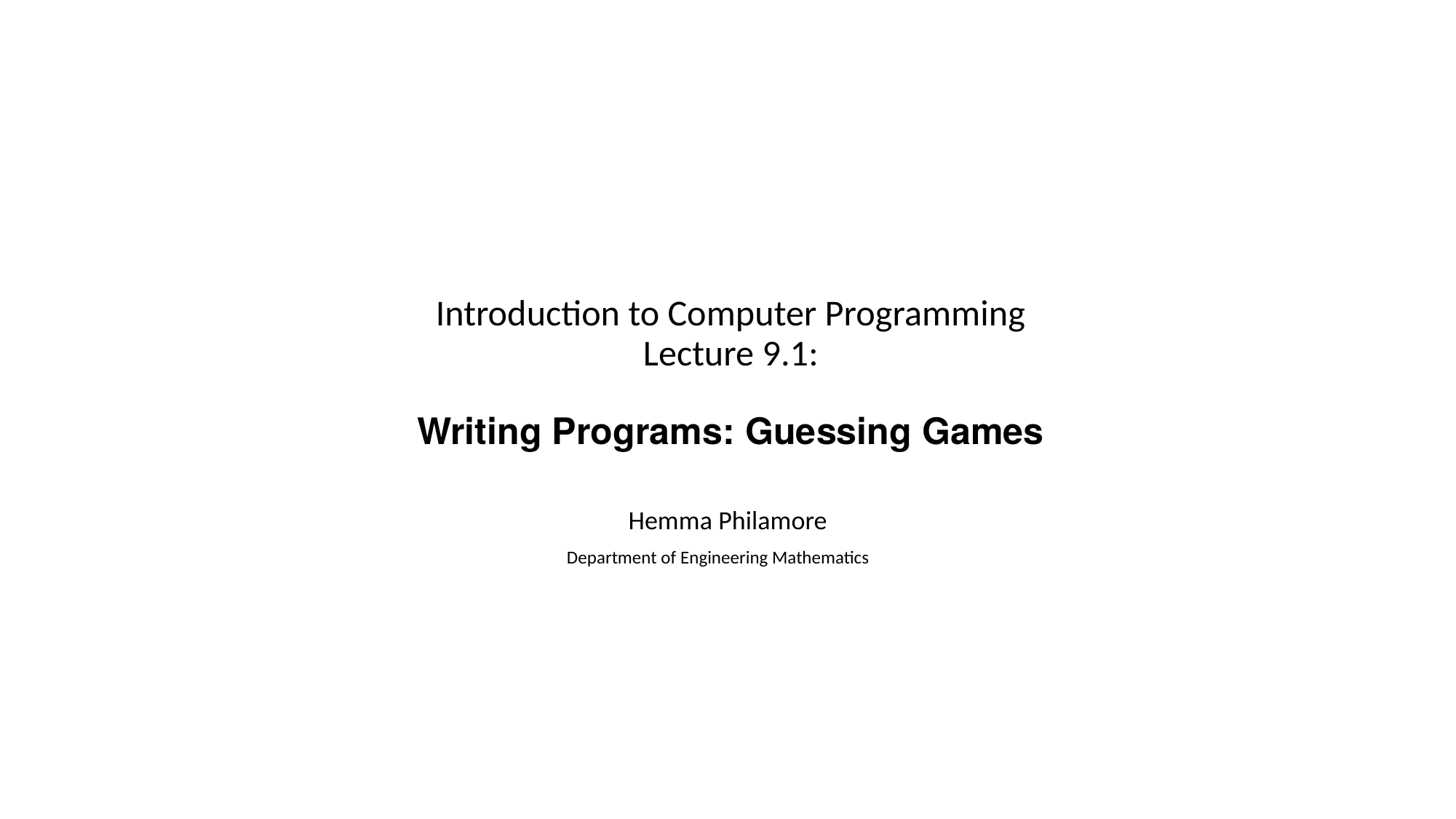

# Introduction to Computer Programming Lecture 9.1:

Writing Programs: Guessing Games
Hemma Philamore

Department of Engineering Mathematics